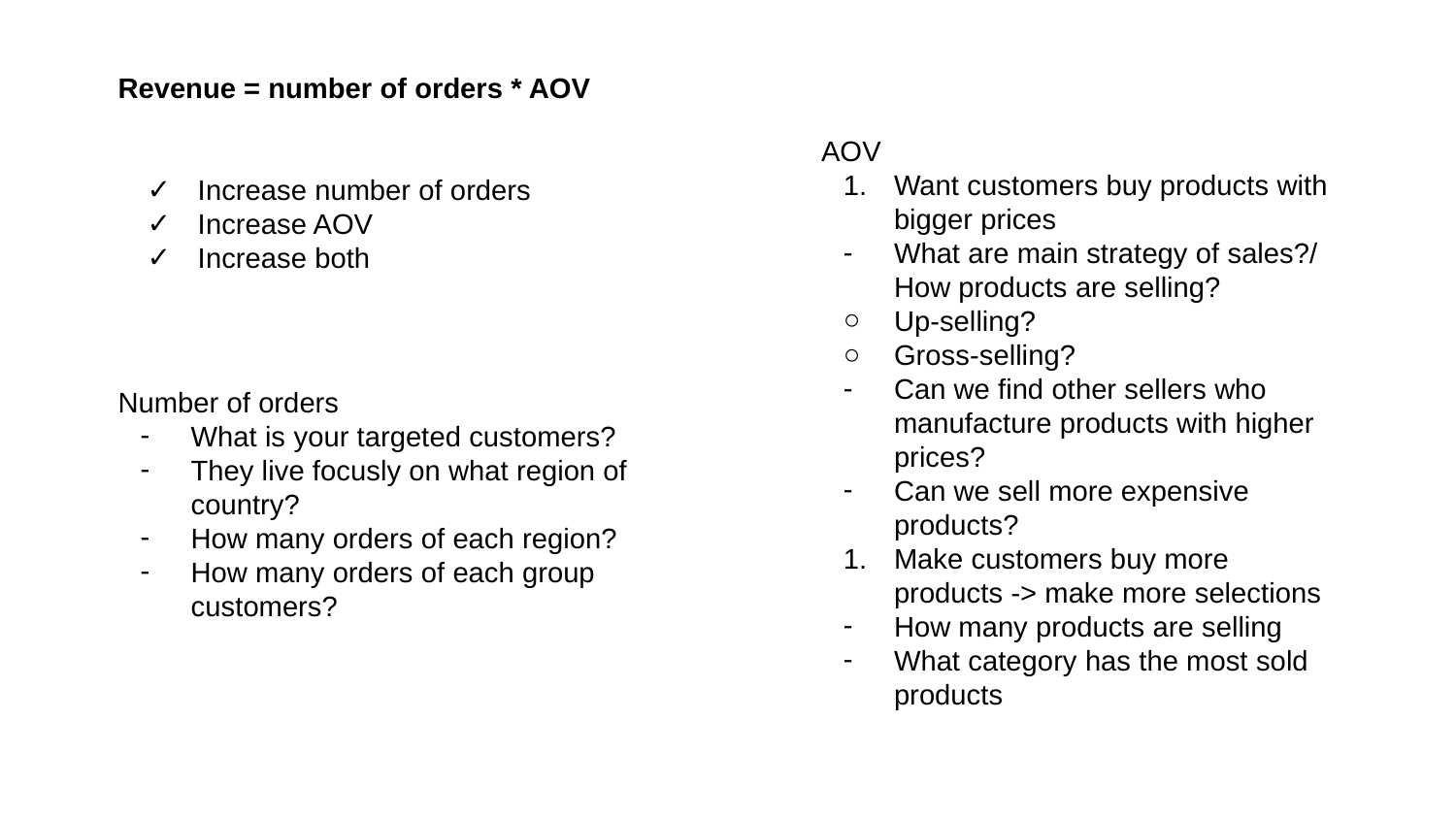

Revenue = number of orders * AOV
AOV
Want customers buy products with bigger prices
What are main strategy of sales?/ How products are selling?
Up-selling?
Gross-selling?
Can we find other sellers who manufacture products with higher prices?
Can we sell more expensive products?
Make customers buy more products -> make more selections
How many products are selling
What category has the most sold products
Increase number of orders
Increase AOV
Increase both

Number of orders
What is your targeted customers?
They live focusly on what region of country?
How many orders of each region?
How many orders of each group customers?